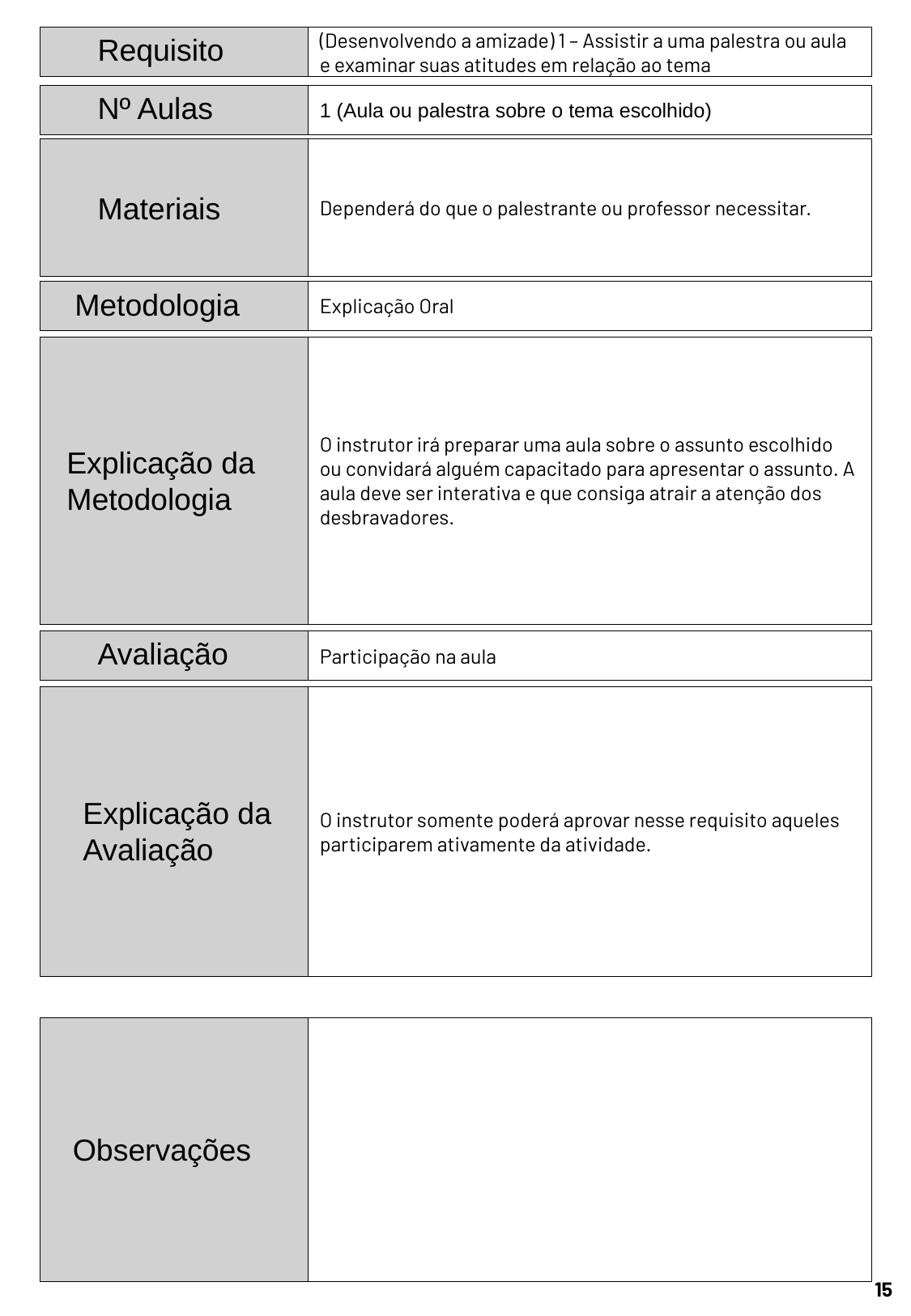

Requisito

(Desenvolvendo a amizade) 1 – Assistir a uma palestra ou aula e examinar suas atitudes em relação ao tema
Nº Aulas

1 (Aula ou palestra sobre o tema escolhido)

Dependerá do que o palestrante ou professor necessitar.
Materiais
Metodologia

Explicação Oral
O instrutor irá preparar uma aula sobre o assunto escolhido ou convidará alguém capacitado para apresentar o assunto. A aula deve ser interativa e que consiga atrair a atenção dos desbravadores.

Explicação da Metodologia
Avaliação

Participação na aula

O instrutor somente poderá aprovar nesse requisito aqueles participarem ativamente da atividade.
Explicação da Avaliação

Observações
15